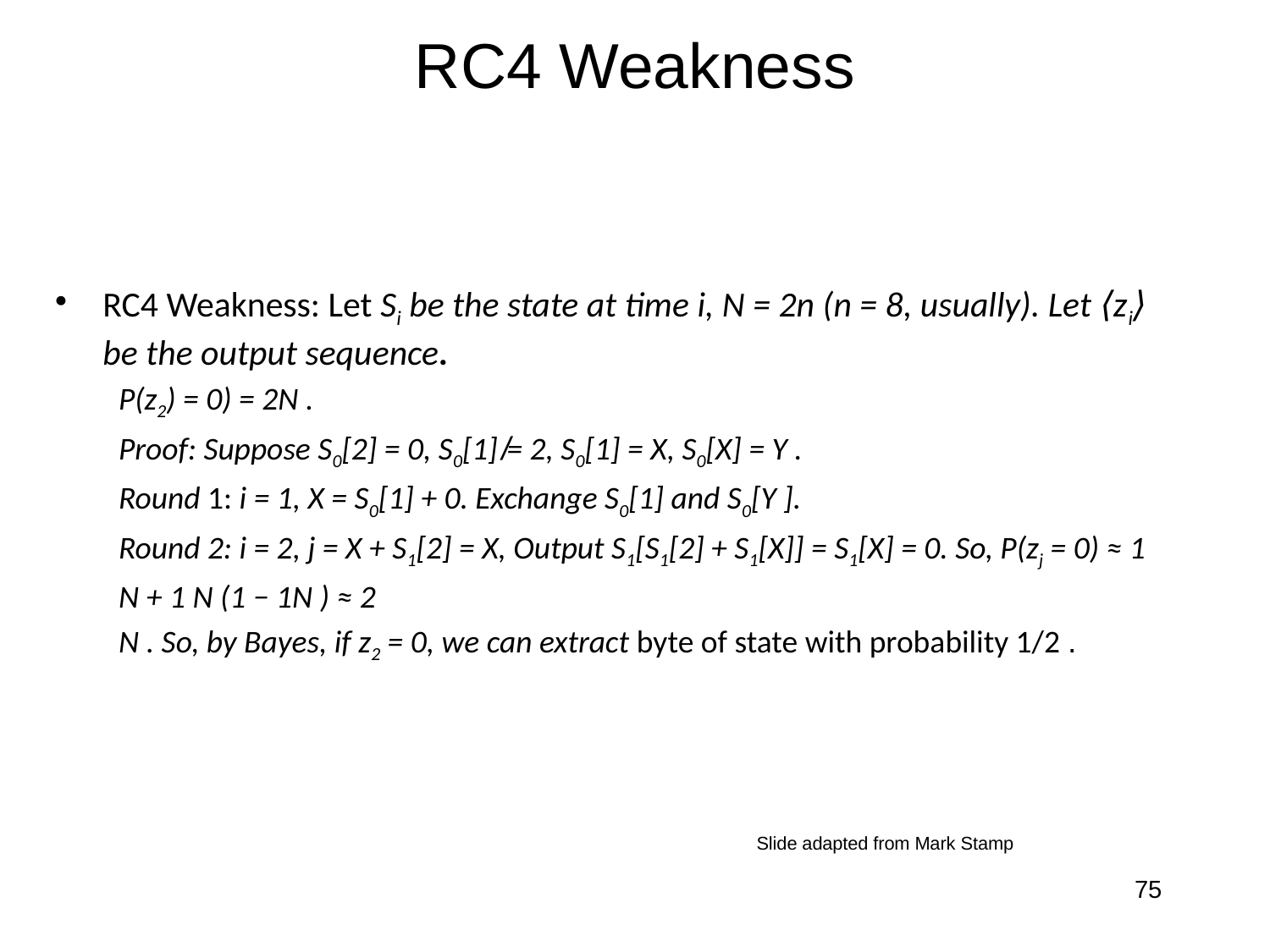

# RC4 Weakness
RC4 Weakness: Let Si be the state at time i, N = 2n (n = 8, usually). Let ⟨zi⟩ be the output sequence.
P(z2) = 0) = 2N .
Proof: Suppose S0[2] = 0, S0[1] ̸= 2, S0[1] = X, S0[X] = Y .
Round 1: i = 1, X = S0[1] + 0. Exchange S0[1] and S0[Y ].
Round 2: i = 2, j = X + S1[2] = X, Output S1[S1[2] + S1[X]] = S1[X] = 0. So, P(zj = 0) ≈ 1
N + 1 N (1 − 1N ) ≈ 2
N . So, by Bayes, if z2 = 0, we can extract byte of state with probability 1/2 .

Slide adapted from Mark Stamp
75